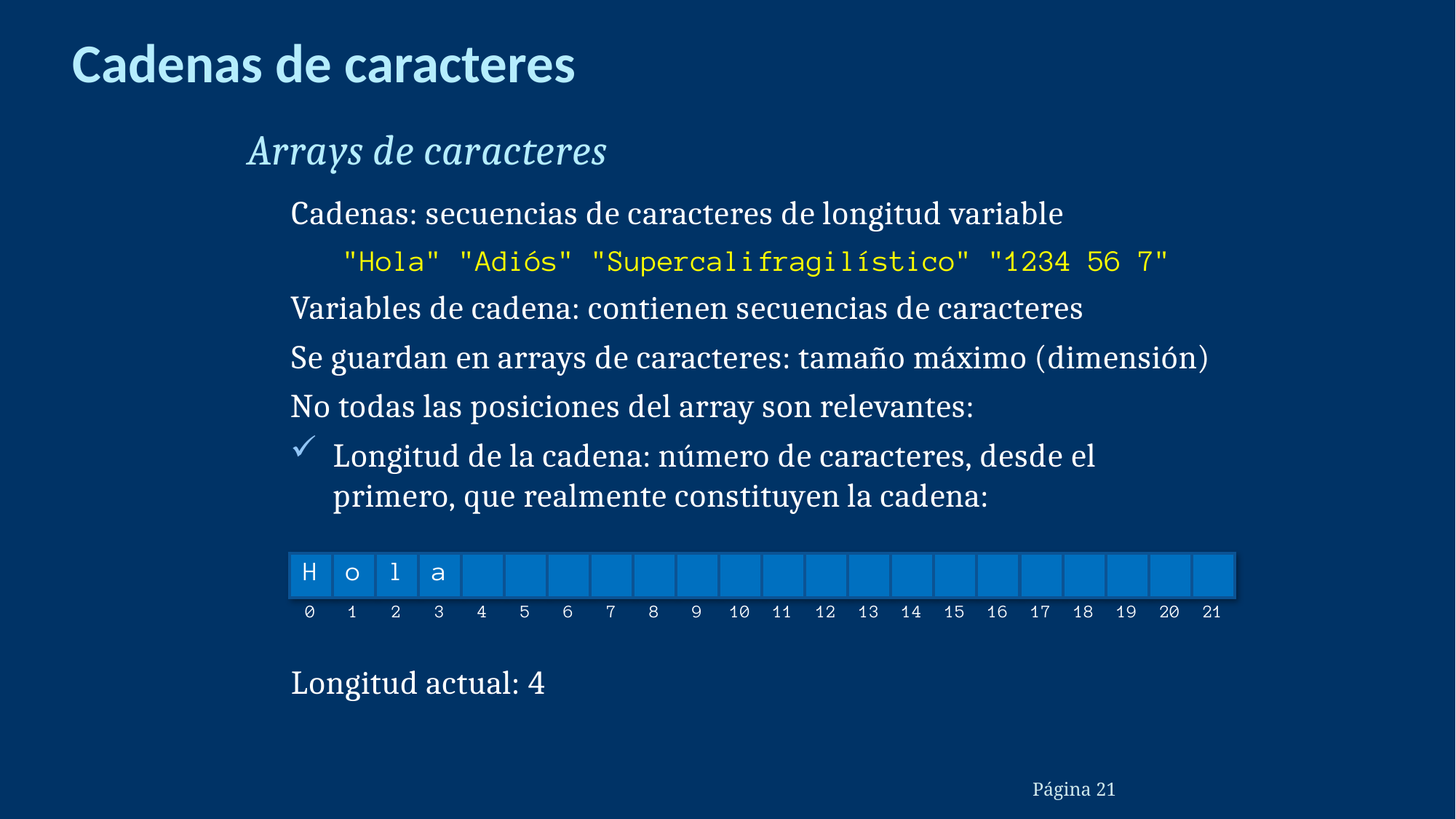

# Cadenas de caracteres
Arrays de caracteres
Cadenas: secuencias de caracteres de longitud variable
"Hola" "Adiós" "Supercalifragilístico" "1234 56 7"
Variables de cadena: contienen secuencias de caracteres
Se guardan en arrays de caracteres: tamaño máximo (dimensión)
No todas las posiciones del array son relevantes:
Longitud de la cadena: número de caracteres, desde el primero, que realmente constituyen la cadena:

Longitud actual: 4
| H | o | l | a |  |  |  |  |  |  |  |  |  |  |  |  |  |  |  |  |  |  |
| --- | --- | --- | --- | --- | --- | --- | --- | --- | --- | --- | --- | --- | --- | --- | --- | --- | --- | --- | --- | --- | --- |
| 0 | 1 | 2 | 3 | 4 | 5 | 6 | 7 | 8 | 9 | 10 | 11 | 12 | 13 | 14 | 15 | 16 | 17 | 18 | 19 | 20 | 21 |
ISFTN151 – AS AyED I
Página 21